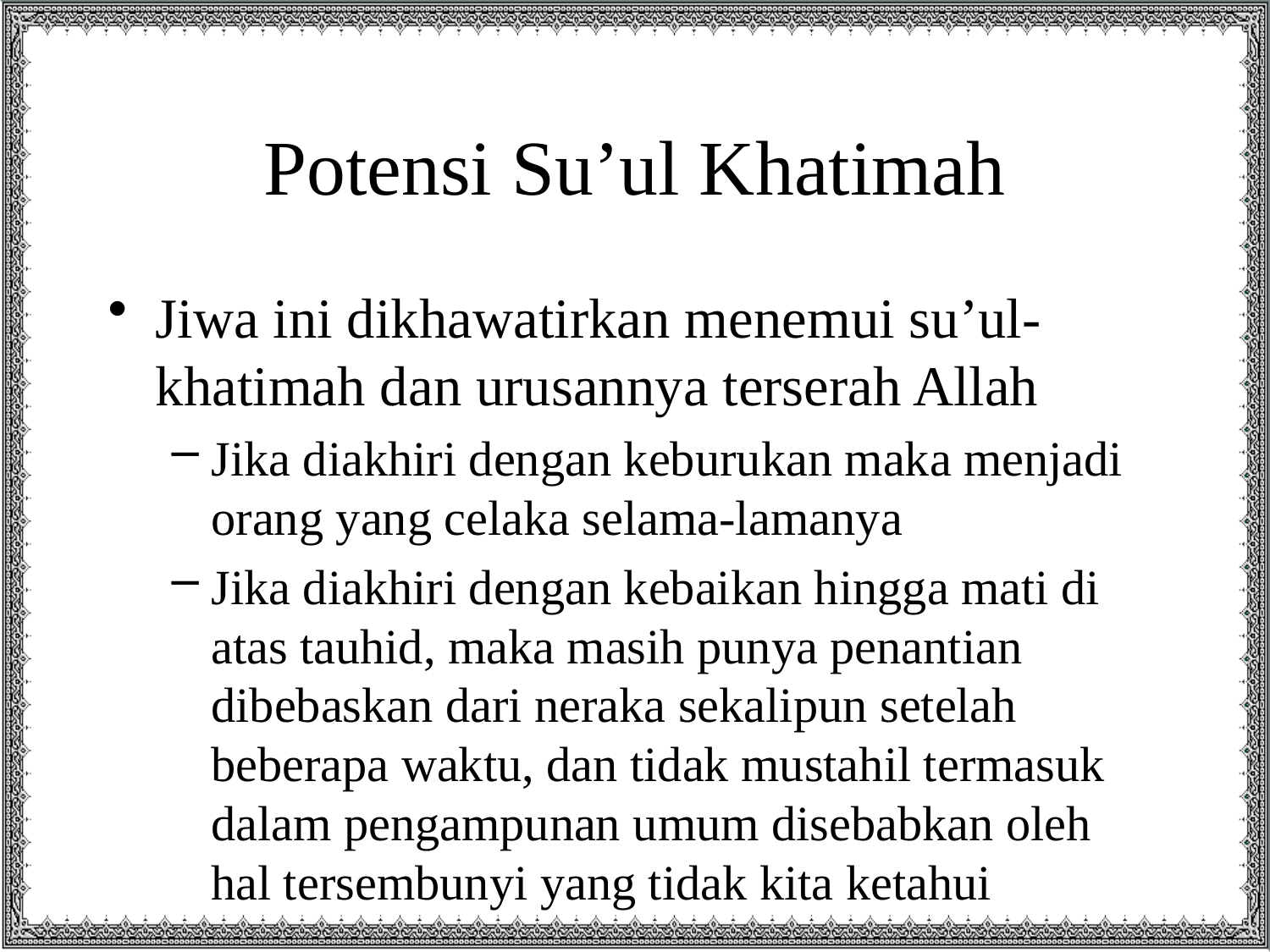

# Potensi Su’ul Khatimah
Jiwa ini dikhawatirkan menemui su’ul-khatimah dan urusannya terserah Allah
Jika diakhiri dengan keburukan maka menjadi orang yang celaka selama-lamanya
Jika diakhiri dengan kebaikan hingga mati di atas tauhid, maka masih punya penantian dibebaskan dari neraka sekalipun setelah beberapa waktu, dan tidak mustahil termasuk dalam pengampunan umum disebabkan oleh hal tersembunyi yang tidak kita ketahui